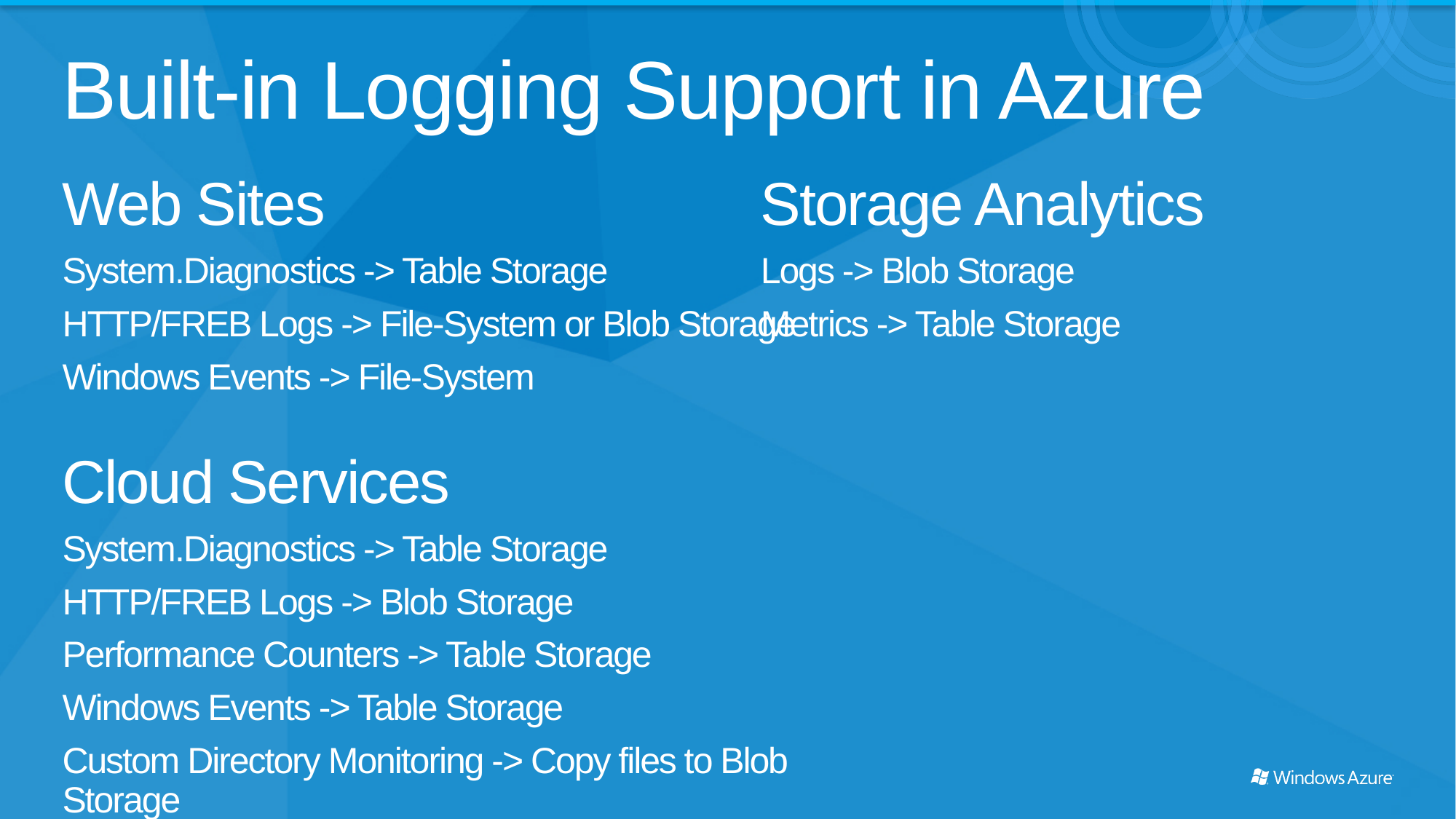

# Built-in Logging Support in Azure
Web Sites
System.Diagnostics -> Table Storage
HTTP/FREB Logs -> File-System or Blob Storage
Windows Events -> File-System

Cloud Services
System.Diagnostics -> Table Storage
HTTP/FREB Logs -> Blob Storage
Performance Counters -> Table Storage
Windows Events -> Table Storage
Custom Directory Monitoring -> Copy files to Blob Storage
Storage Analytics
Logs -> Blob Storage
Metrics -> Table Storage